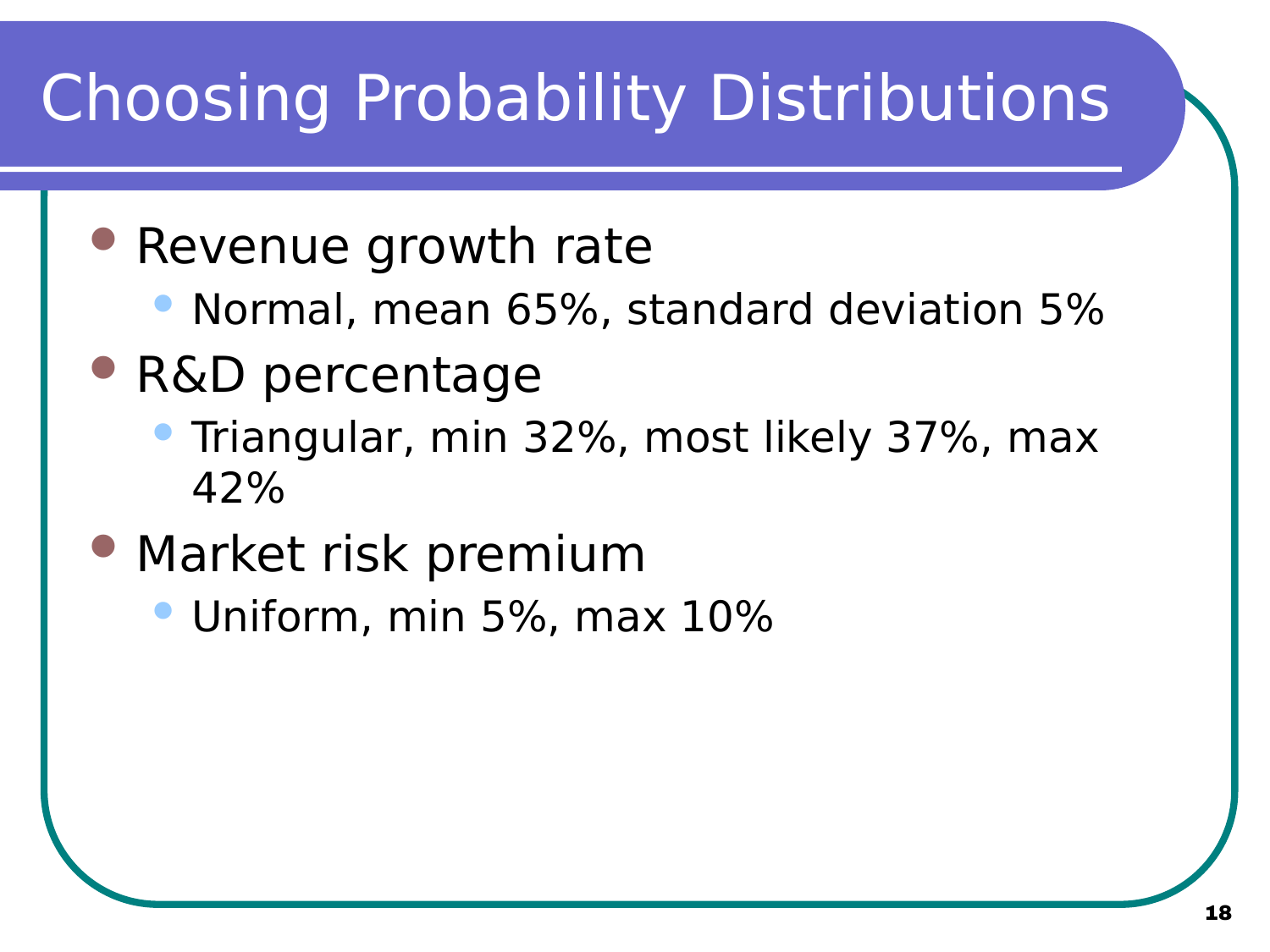

# Choosing Probability Distributions
Revenue growth rate
Normal, mean 65%, standard deviation 5%
R&D percentage
Triangular, min 32%, most likely 37%, max 42%
Market risk premium
Uniform, min 5%, max 10%

18